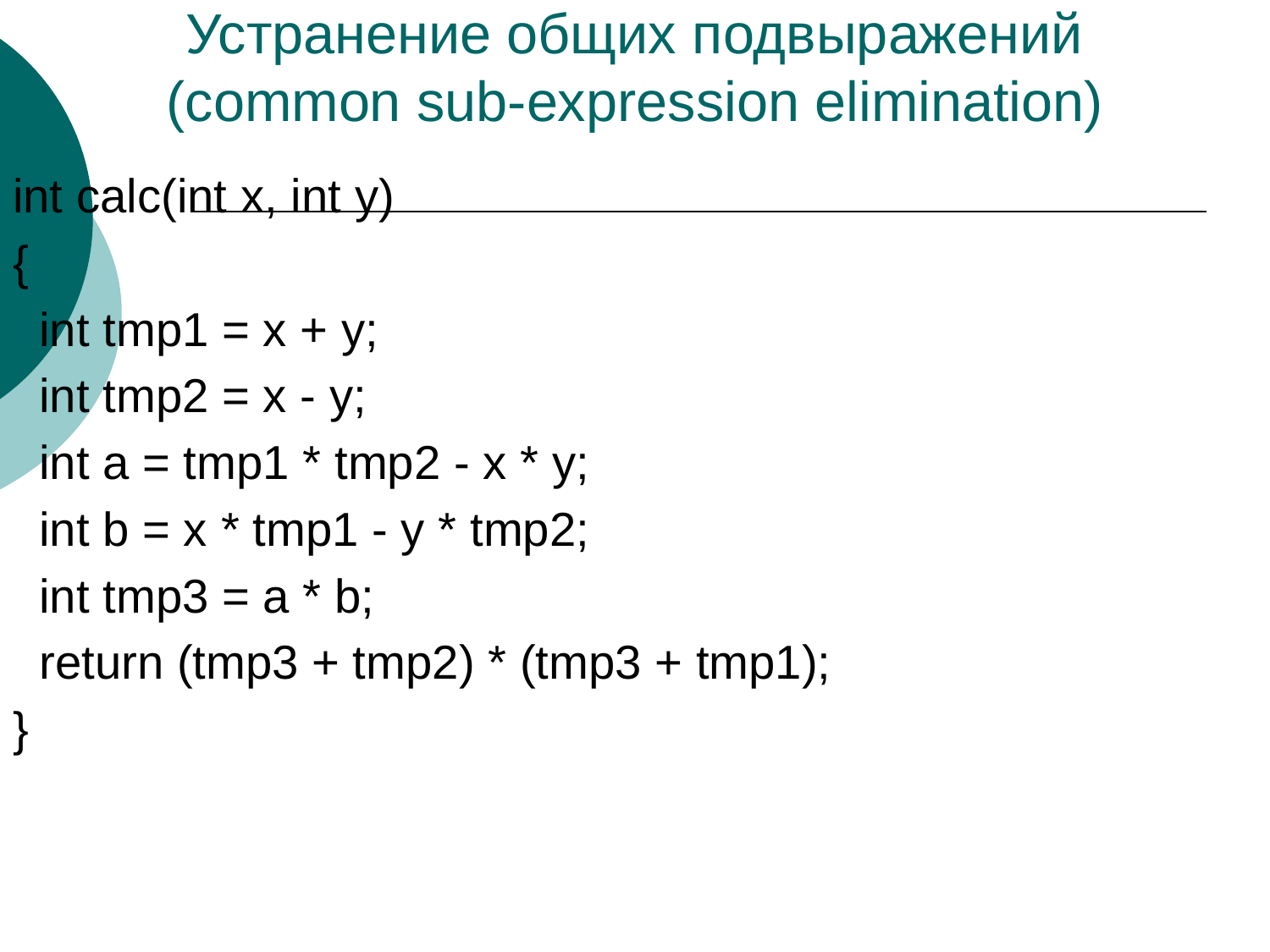

# Устранение общих подвыражений (common sub-expression elimination)
int calc(int x, int y)
{
  int tmp1 = x + y;
  int tmp2 = x - y;
  int a = tmp1 * tmp2 - x * y;
  int b = x * tmp1 - y * tmp2;
  int tmp3 = a * b;
  return (tmp3 + tmp2) * (tmp3 + tmp1);
}